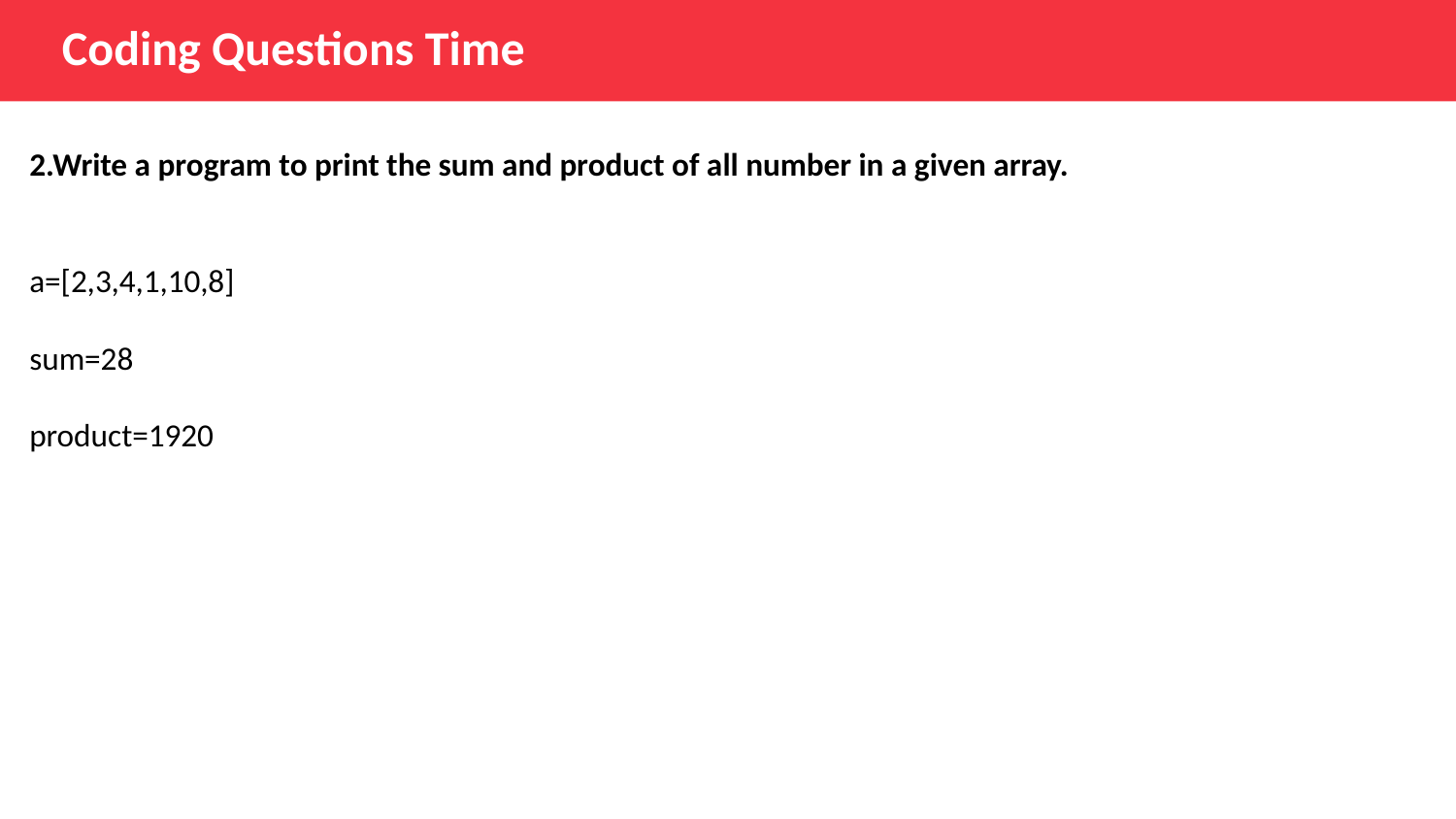

Coding Questions Time
2.Write a program to print the sum and product of all number in a given array.

a=[2,3,4,1,10,8]

sum=28

product=1920